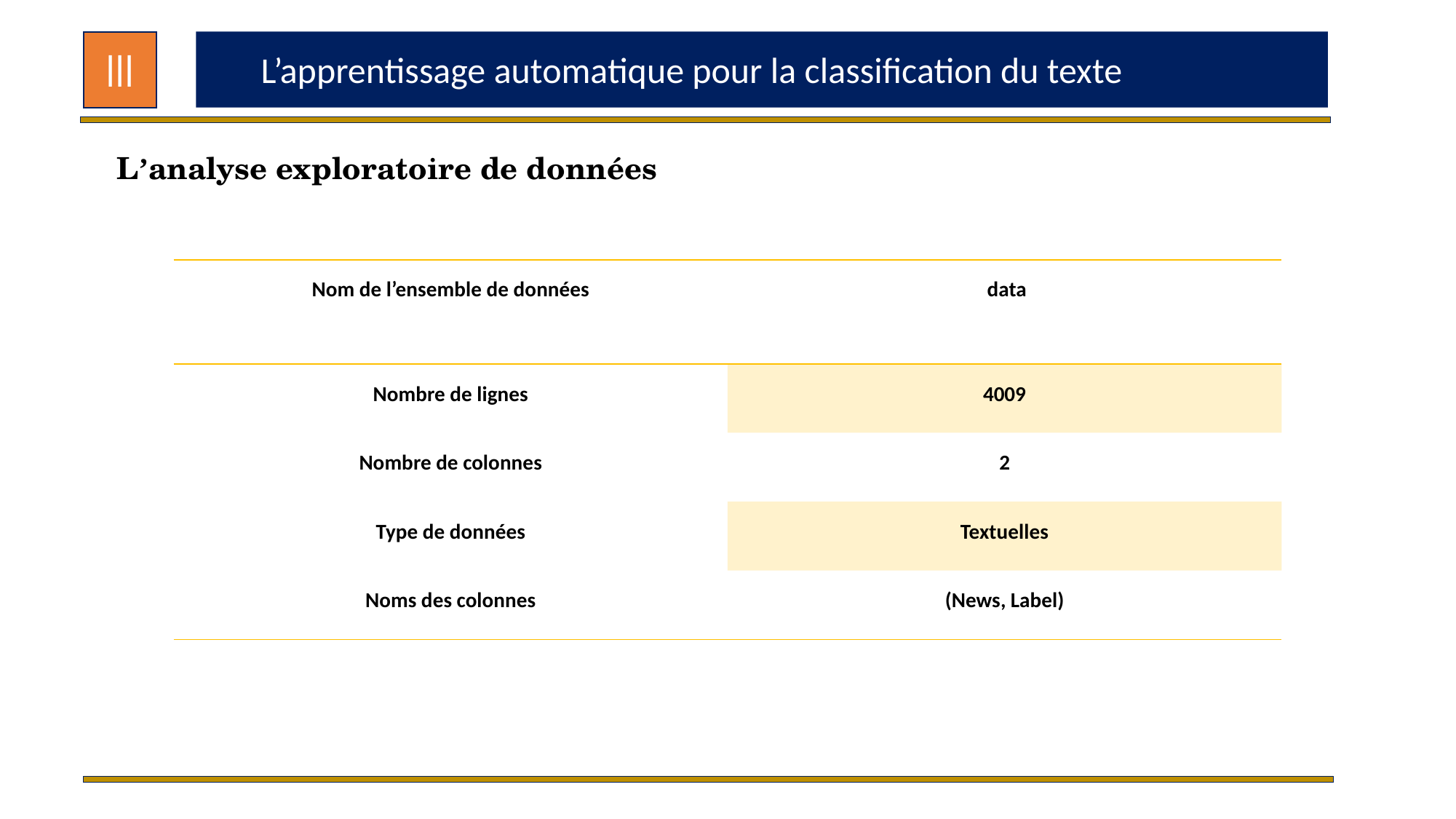

III
L’apprentissage automatique pour la classification du texte

L’analyse exploratoire de données
| Nom de l’ensemble de données | data |
| --- | --- |
| Nombre de lignes | 4009 |
| Nombre de colonnes | 2 |
| Type de données | Textuelles |
| Noms des colonnes | (News, Label) |